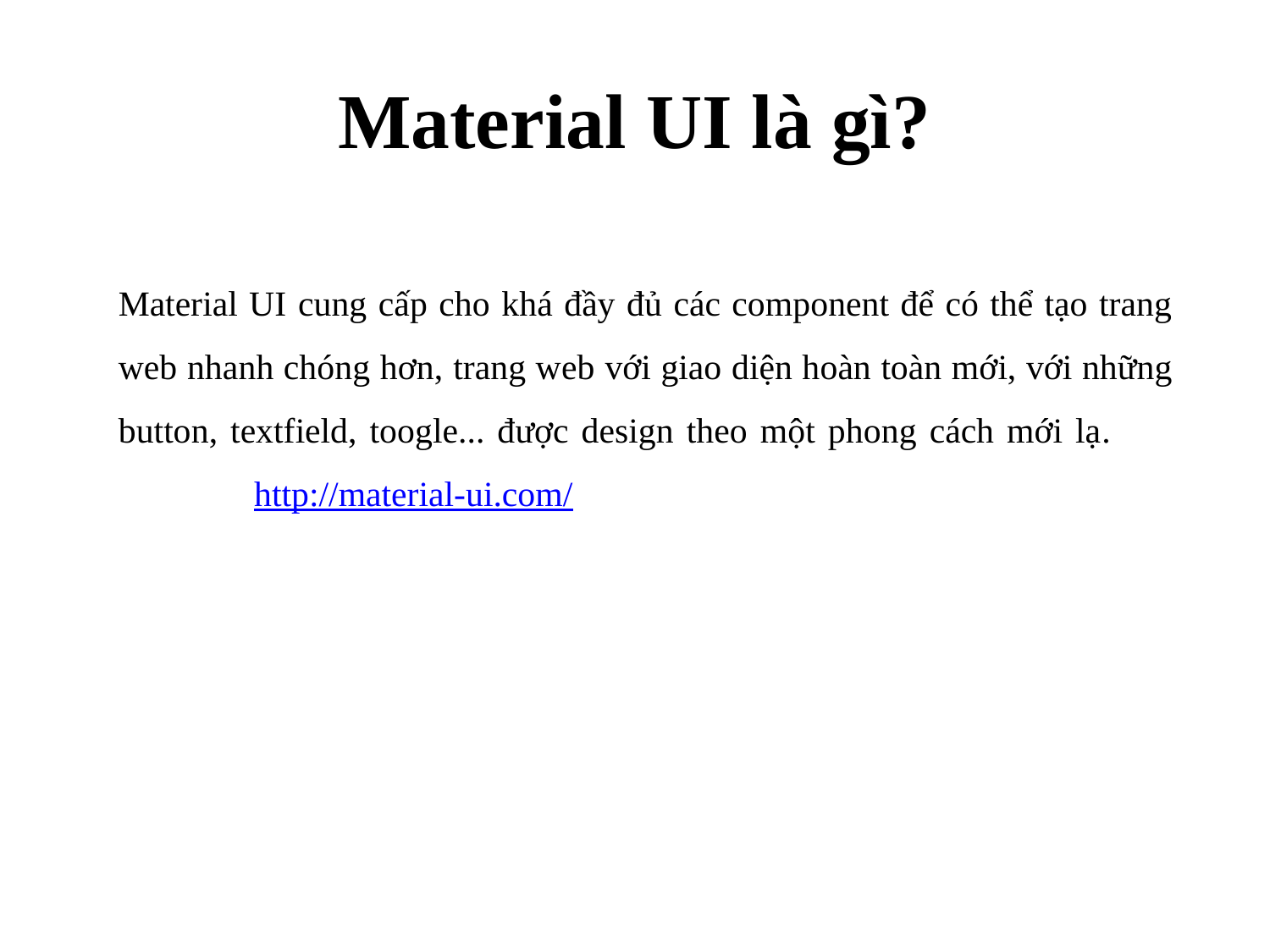

# Material UI là gì?
Material UI cung cấp cho khá đầy đủ các component để có thể tạo trang web nhanh chóng hơn, trang web với giao diện hoàn toàn mới, với những button, textfield, toogle... được design theo một phong cách mới lạ.		 http://material-ui.com/